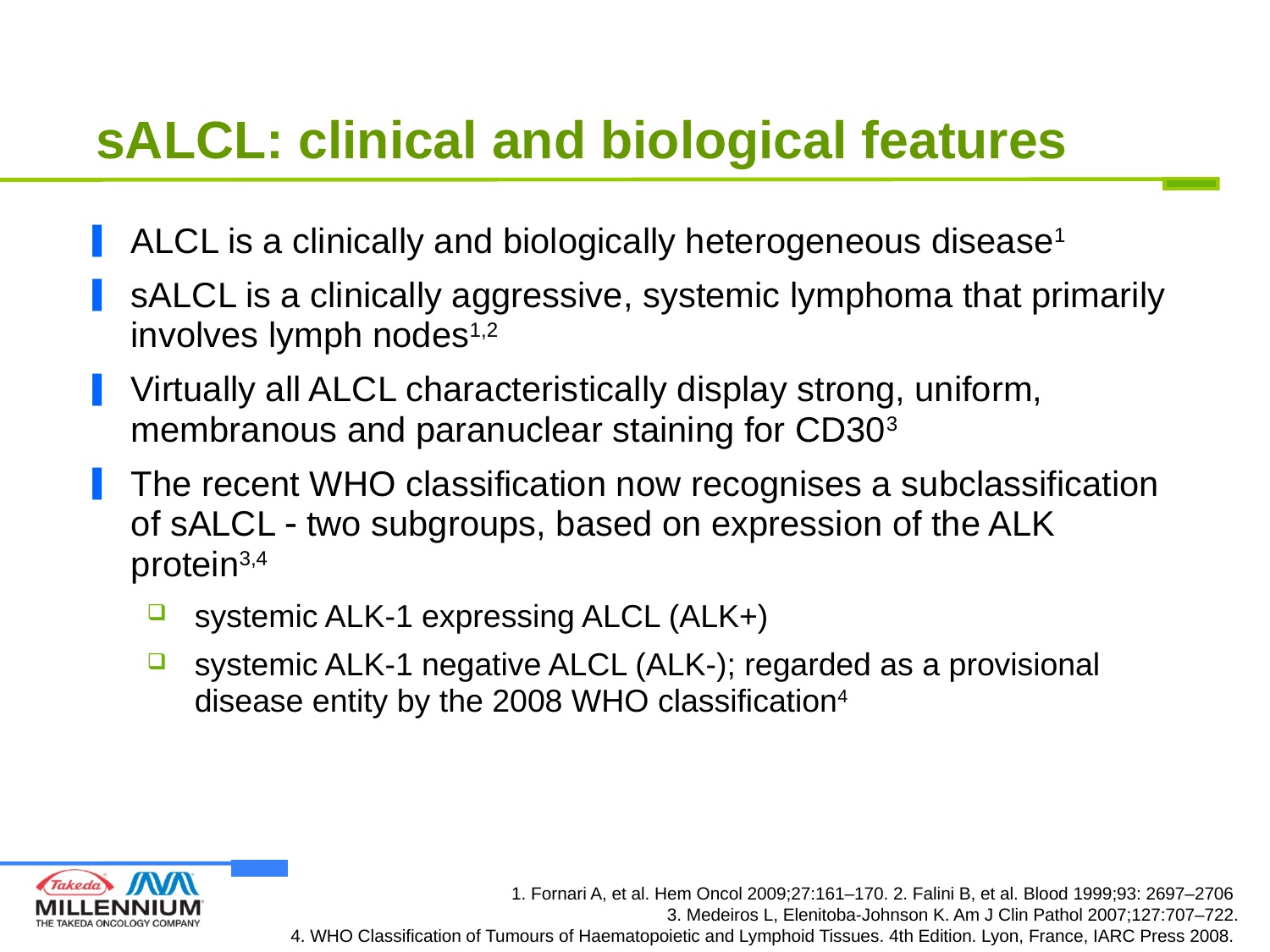

# sALCL: clinical and biological features
ALCL is a clinically and biologically heterogeneous disease1
sALCL is a clinically aggressive, systemic lymphoma that primarily involves lymph nodes1,2
Virtually all ALCL characteristically display strong, uniform, membranous and paranuclear staining for CD303
The recent WHO classification now recognises a subclassification of sALCL − two subgroups, based on expression of the ALK protein3,4
systemic ALK-1 expressing ALCL (ALK+)
systemic ALK-1 negative ALCL (ALK-); regarded as a provisional disease entity by the 2008 WHO classification4
1. Fornari A, et al. Hem Oncol 2009;27:161–170. 2. Falini B, et al. Blood 1999;93: 2697–2706
3. Medeiros L, Elenitoba-Johnson K. Am J Clin Pathol 2007;127:707–722.
4. WHO Classification of Tumours of Haematopoietic and Lymphoid Tissues. 4th Edition. Lyon, France, IARC Press 2008.